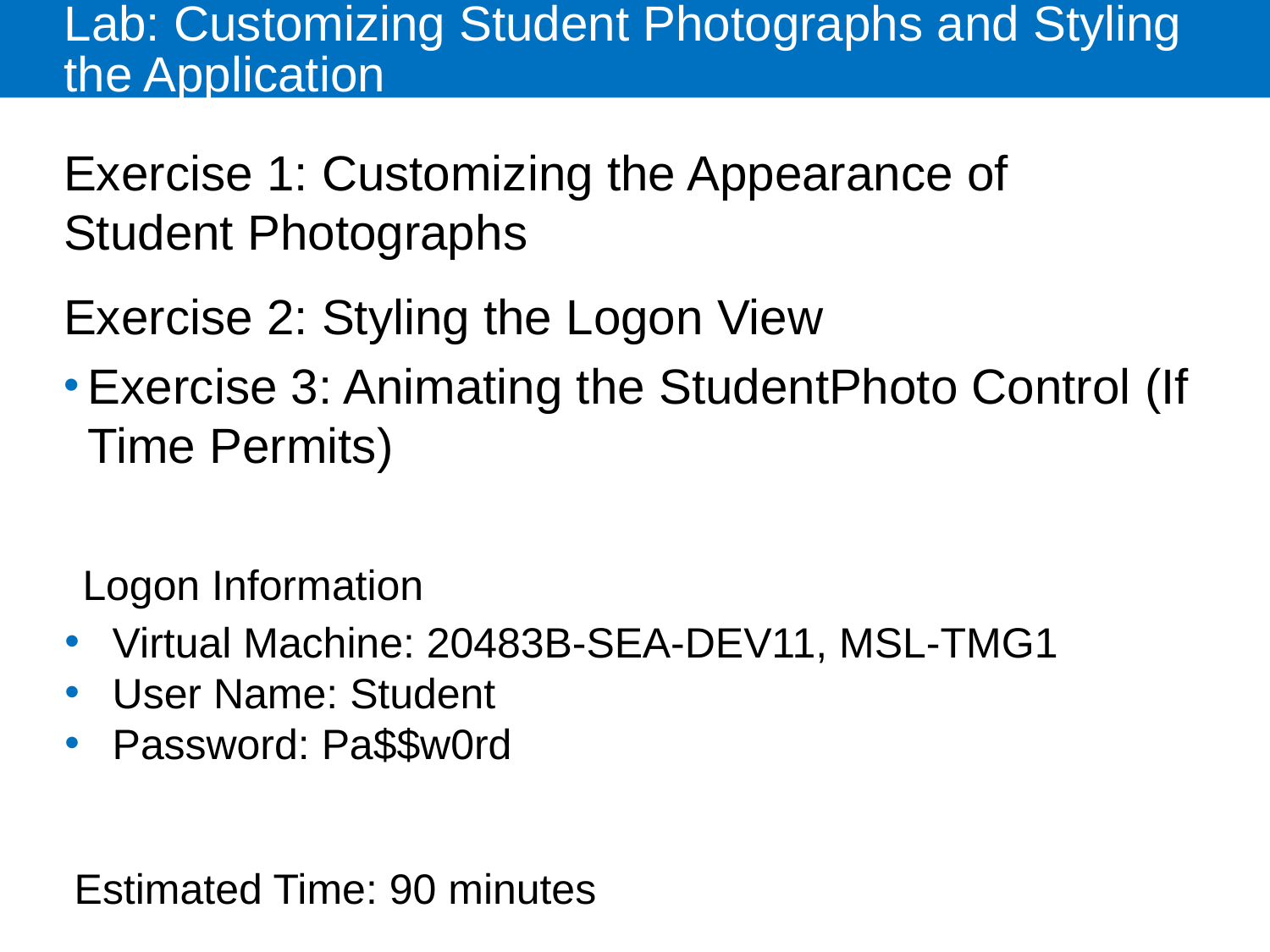

# Lab: Customizing Student Photographs and Styling the Application
Exercise 1: Customizing the Appearance of Student Photographs
Exercise 2: Styling the Logon View
Exercise 3: Animating the StudentPhoto Control (If Time Permits)
Logon Information
Virtual Machine: 20483B-SEA-DEV11, MSL-TMG1
User Name: Student
Password: Pa$$w0rd
Estimated Time: 90 minutes